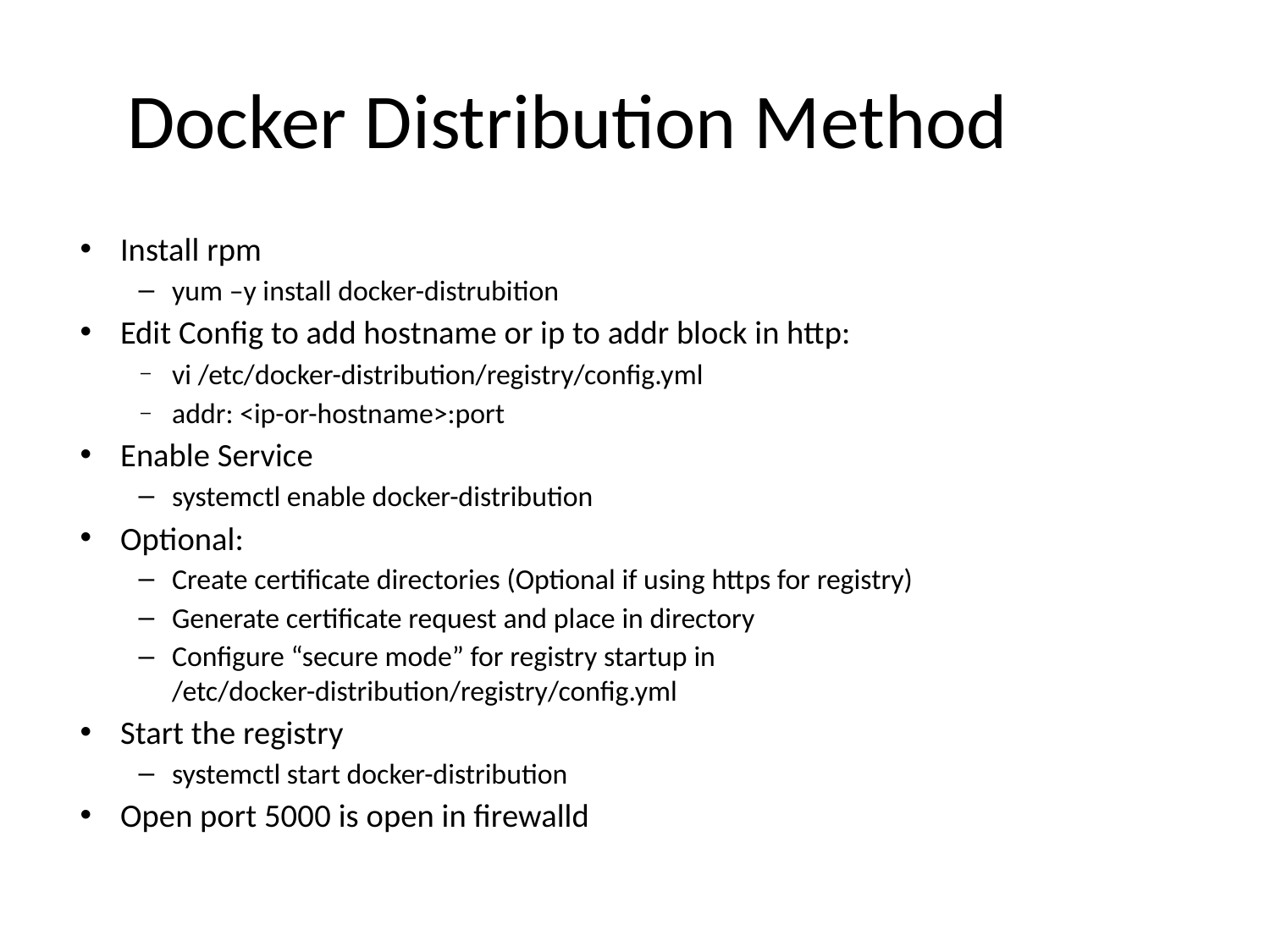

# Docker Distribution Method
Install rpm
yum –y install docker-distrubition
Edit Config to add hostname or ip to addr block in http:
vi /etc/docker-distribution/registry/config.yml
addr: <ip-or-hostname>:port
Enable Service
systemctl enable docker-distribution
Optional:
Create certificate directories (Optional if using https for registry)
Generate certificate request and place in directory
Configure “secure mode” for registry startup in /etc/docker-distribution/registry/config.yml
Start the registry
systemctl start docker-distribution
Open port 5000 is open in firewalld